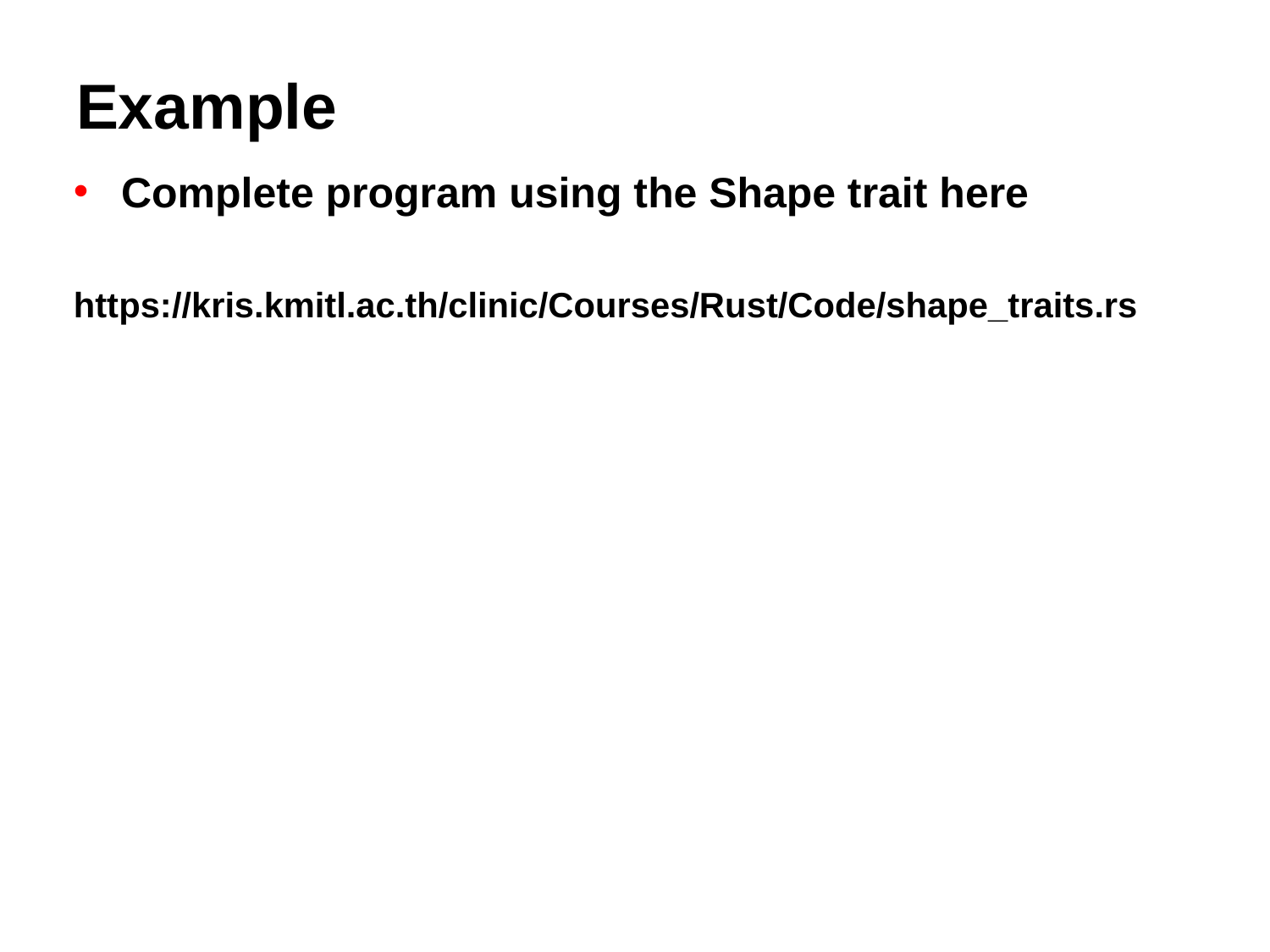

# Example
Complete program using the Shape trait here

https://kris.kmitl.ac.th/clinic/Courses/Rust/Code/shape_traits.rs

For the Shape trait
Two functions needed
Signatures here must match signatures in the Trait definition